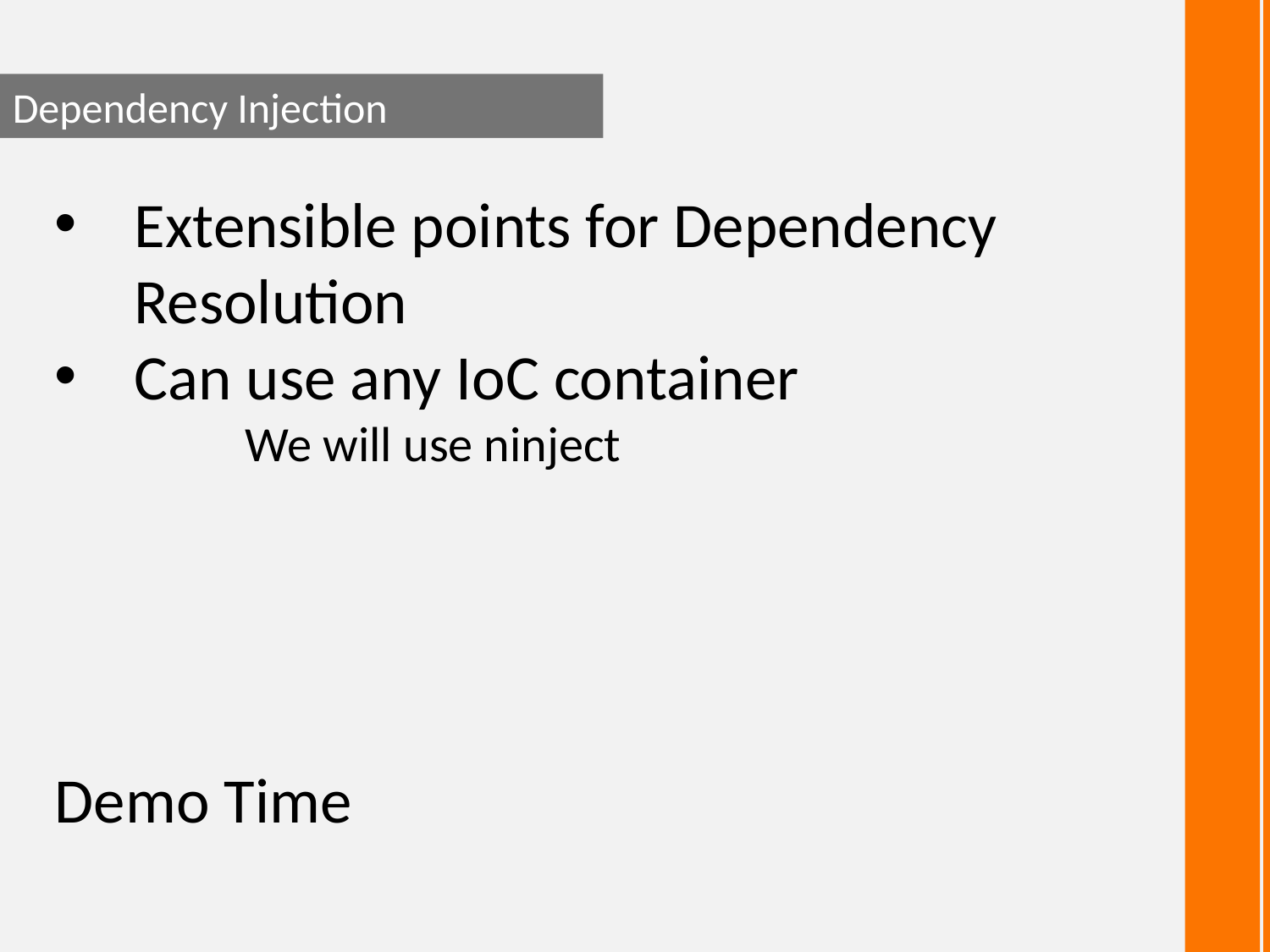

Dependency Injection
Extensible points for Dependency Resolution
Can use any IoC container
	We will use ninject

Demo Time